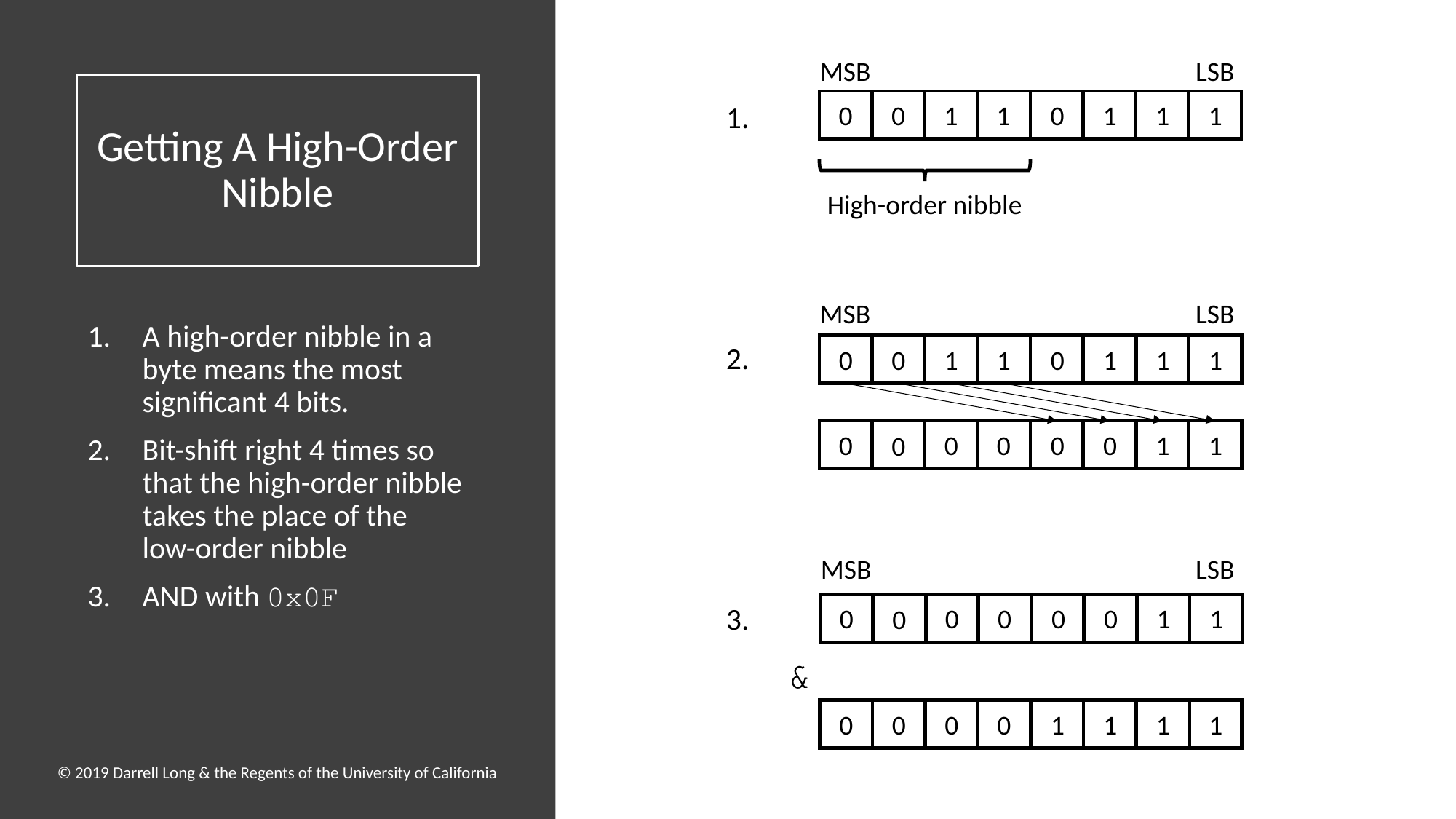

MSB
LSB

0
1
1
0
1
1
1
0
High-order nibble
# Getting A High-Order Nibble
1.
MSB
LSB

0
1
1
0
1
1
1
0

0
0
0
0
0
1
1
0
A high-order nibble in a byte means the most significant 4 bits.
Bit-shift right 4 times so that the high-order nibble takes the place of the low-order nibble
AND with 0x0F
2.
MSB
LSB

0
0
0
0
0
1
1
0
&

0
0
0
1
1
1
1
0
3.
© 2019 Darrell Long & the Regents of the University of California
12